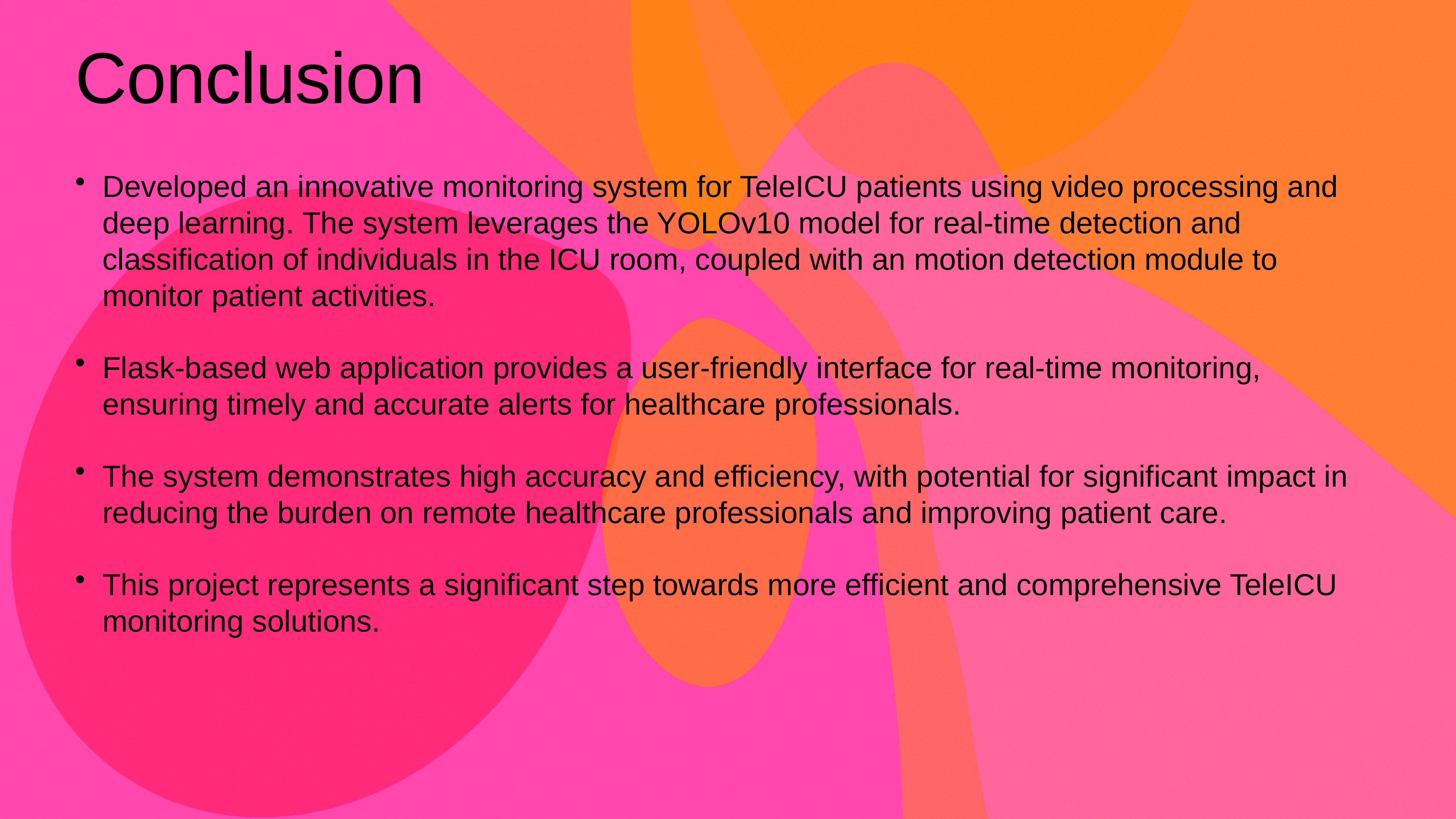

# Conclusion
Developed an innovative monitoring system for TeleICU patients using video processing and deep learning. The system leverages the YOLOv10 model for real-time detection and classification of individuals in the ICU room, coupled with an motion detection module to monitor patient activities.
Flask-based web application provides a user-friendly interface for real-time monitoring, ensuring timely and accurate alerts for healthcare professionals.
The system demonstrates high accuracy and efficiency, with potential for significant impact in reducing the burden on remote healthcare professionals and improving patient care.
This project represents a significant step towards more efficient and comprehensive TeleICU monitoring solutions.